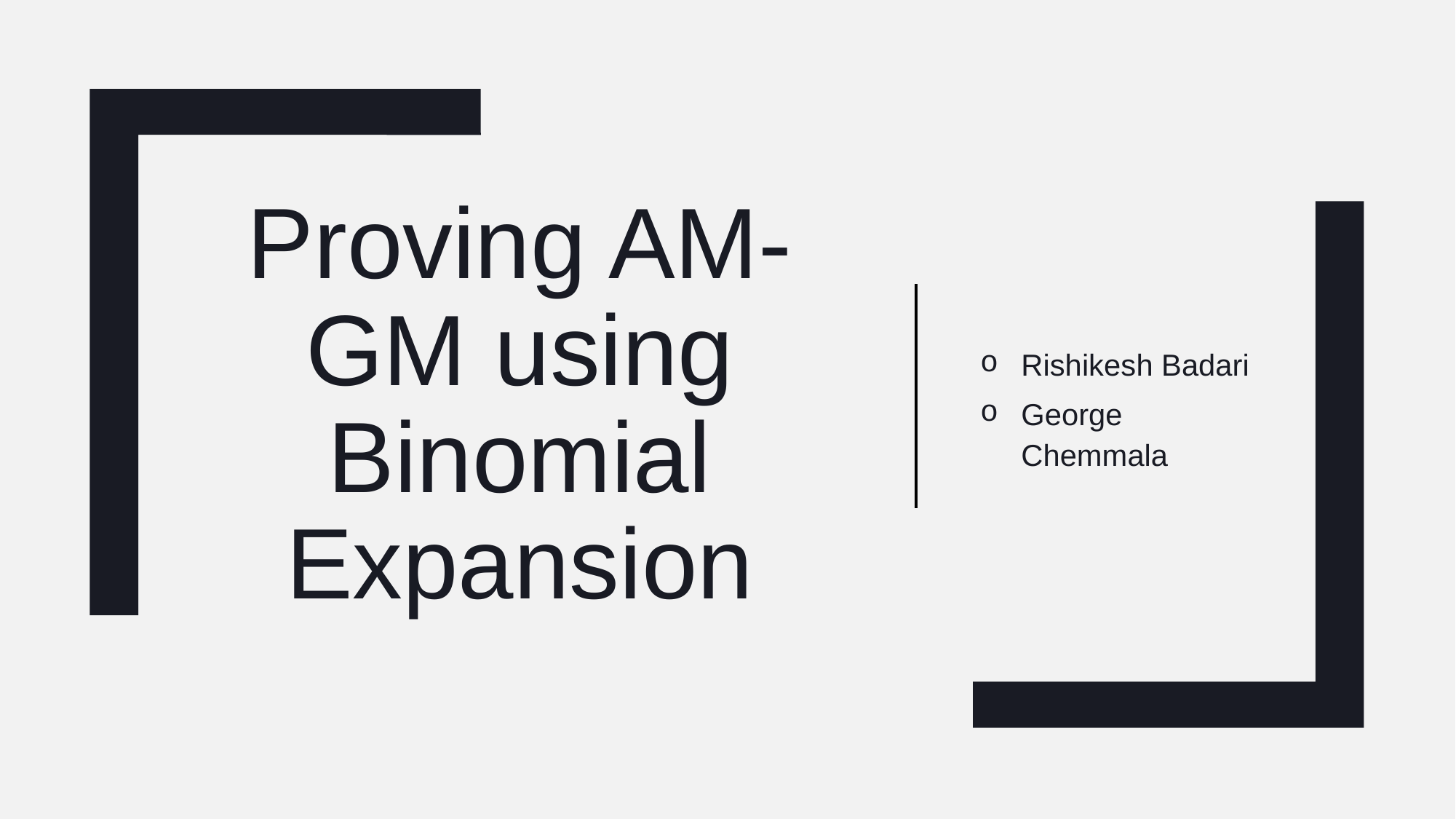

Rishikesh Badari
George Chemmala
# Proving AM-GM using Binomial Expansion